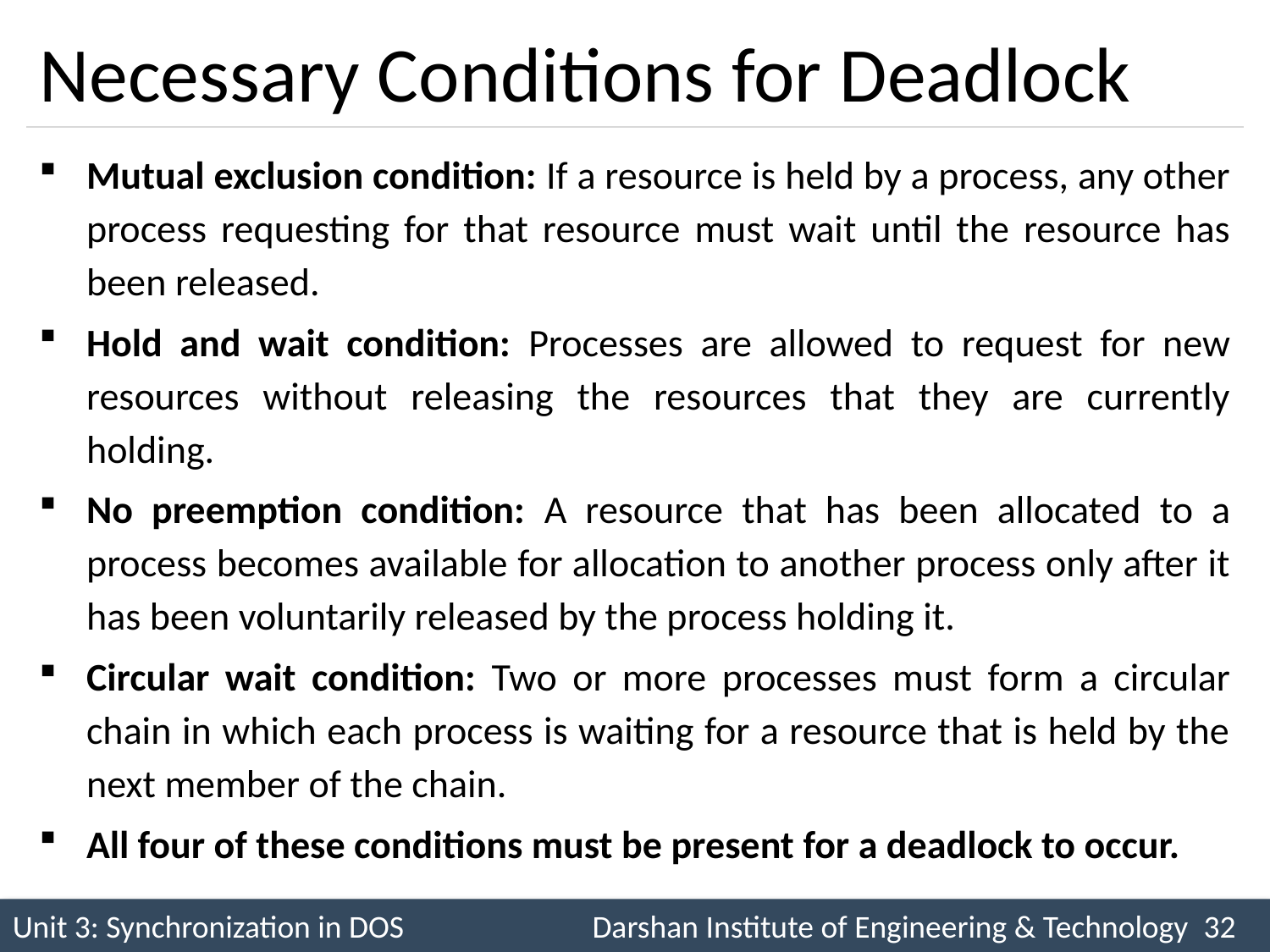

# Necessary Conditions for Deadlock
Mutual exclusion condition: If a resource is held by a process, any other process requesting for that resource must wait until the resource has been released.
Hold and wait condition: Processes are allowed to request for new resources without releasing the resources that they are currently holding.
No preemption condition: A resource that has been allocated to a process becomes available for allocation to another process only after it has been voluntarily released by the process holding it.
Circular wait condition: Two or more processes must form a circular chain in which each process is waiting for a resource that is held by the next member of the chain.
All four of these conditions must be present for a deadlock to occur.